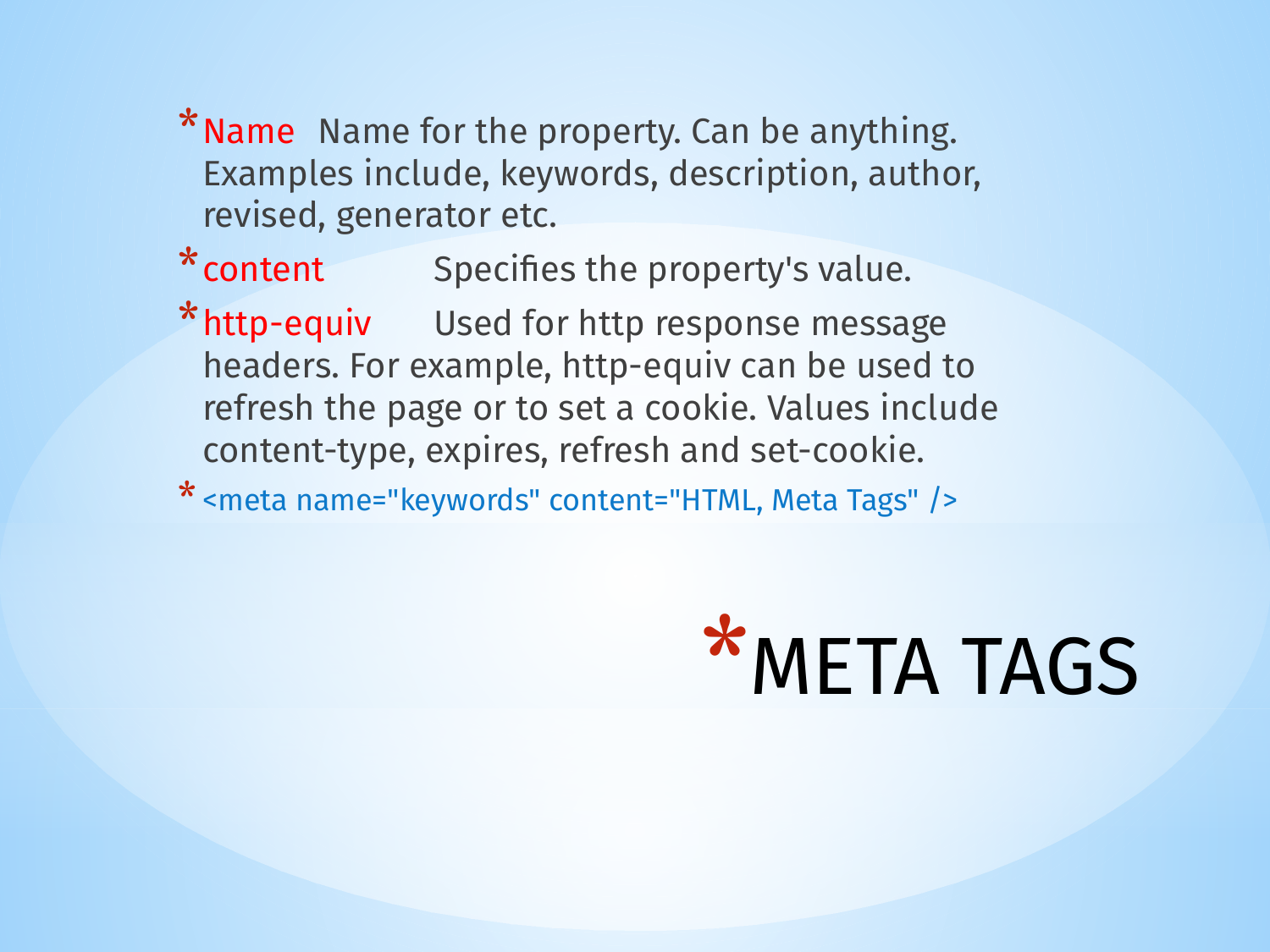

Name 	Name for the property. Can be anything. Examples include, keywords, description, author, revised, generator etc.
content 	Specifies the property's value.
http-equiv 	Used for http response message headers. For example, http-equiv can be used to refresh the page or to set a cookie. Values include content-type, expires, refresh and set-cookie.
<meta name="keywords" content="HTML, Meta Tags" />

# META TAGS